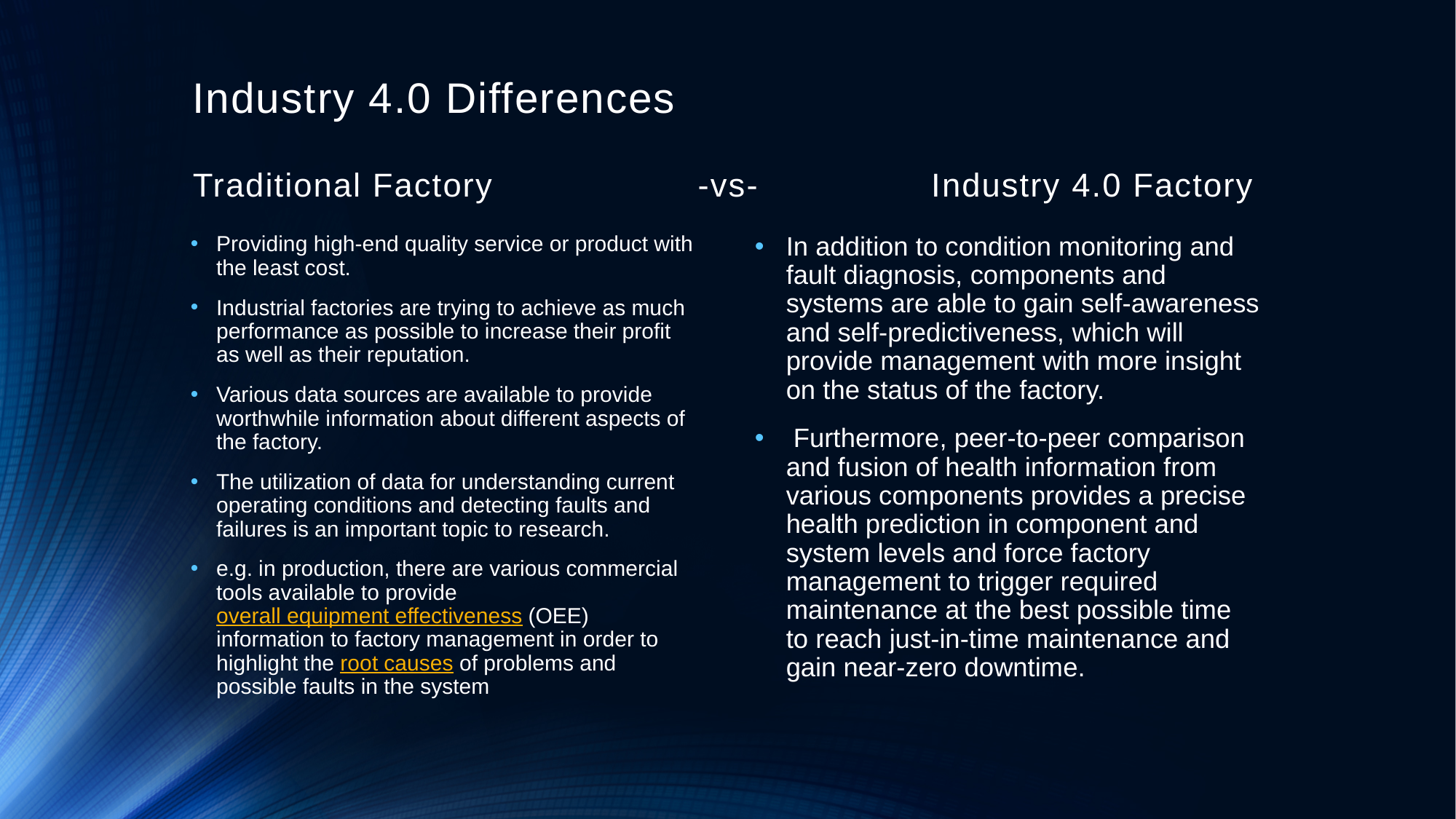

# Industry 4.0 Differences Traditional Factory                   -vs-                Industry 4.0 Factory
Providing high-end quality service or product with the least cost.
Industrial factories are trying to achieve as much performance as possible to increase their profit as well as their reputation.
Various data sources are available to provide worthwhile information about different aspects of the factory.
The utilization of data for understanding current operating conditions and detecting faults and failures is an important topic to research.
e.g. in production, there are various commercial tools available to provide overall equipment effectiveness (OEE) information to factory management in order to highlight the root causes of problems and possible faults in the system

In addition to condition monitoring and fault diagnosis, components and systems are able to gain self-awareness and self-predictiveness, which will provide management with more insight on the status of the factory.
 Furthermore, peer-to-peer comparison and fusion of health information from various components provides a precise health prediction in component and system levels and force factory management to trigger required maintenance at the best possible time to reach just-in-time maintenance and gain near-zero downtime.